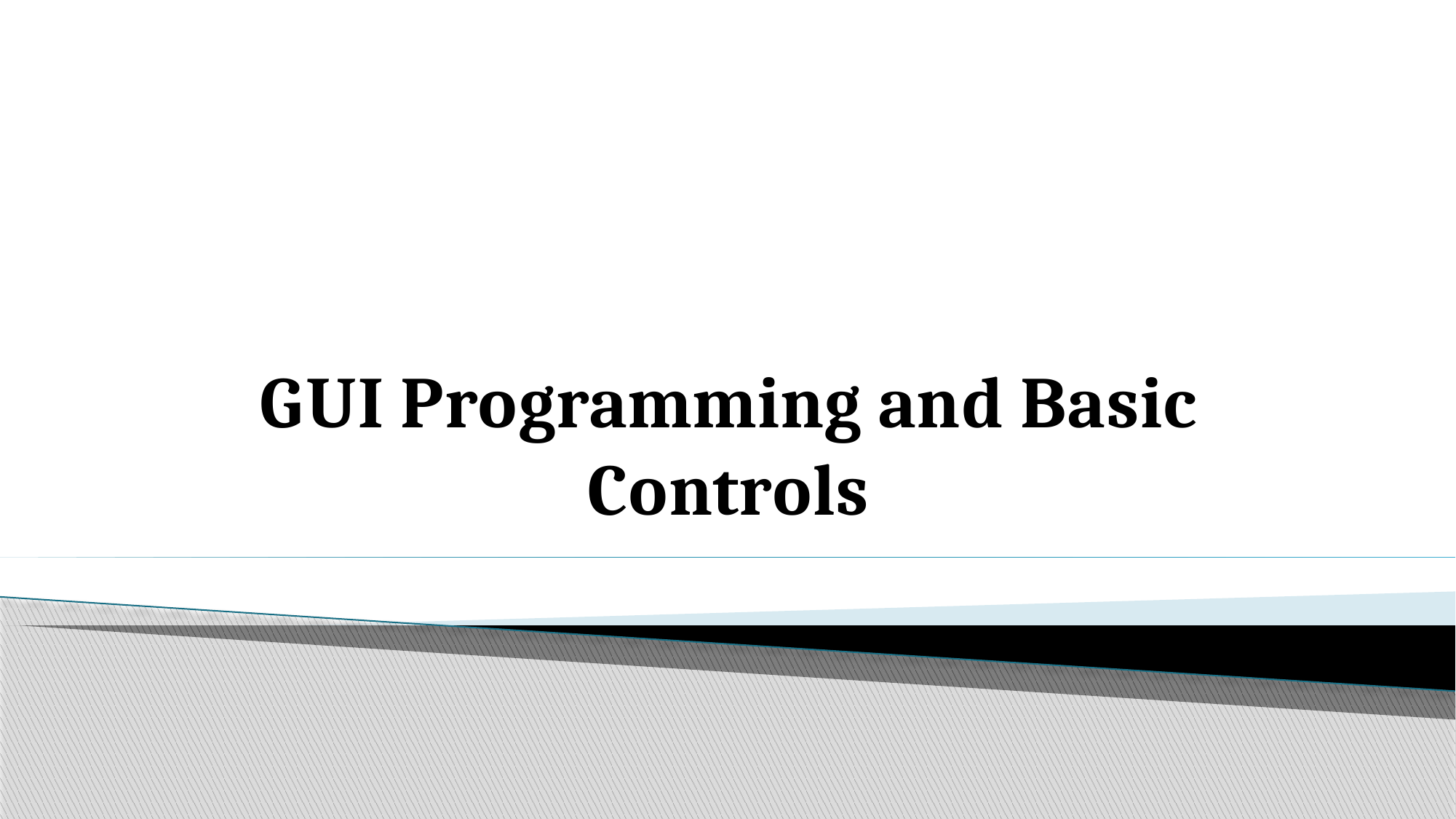

# G U I Programming and Basic Controls